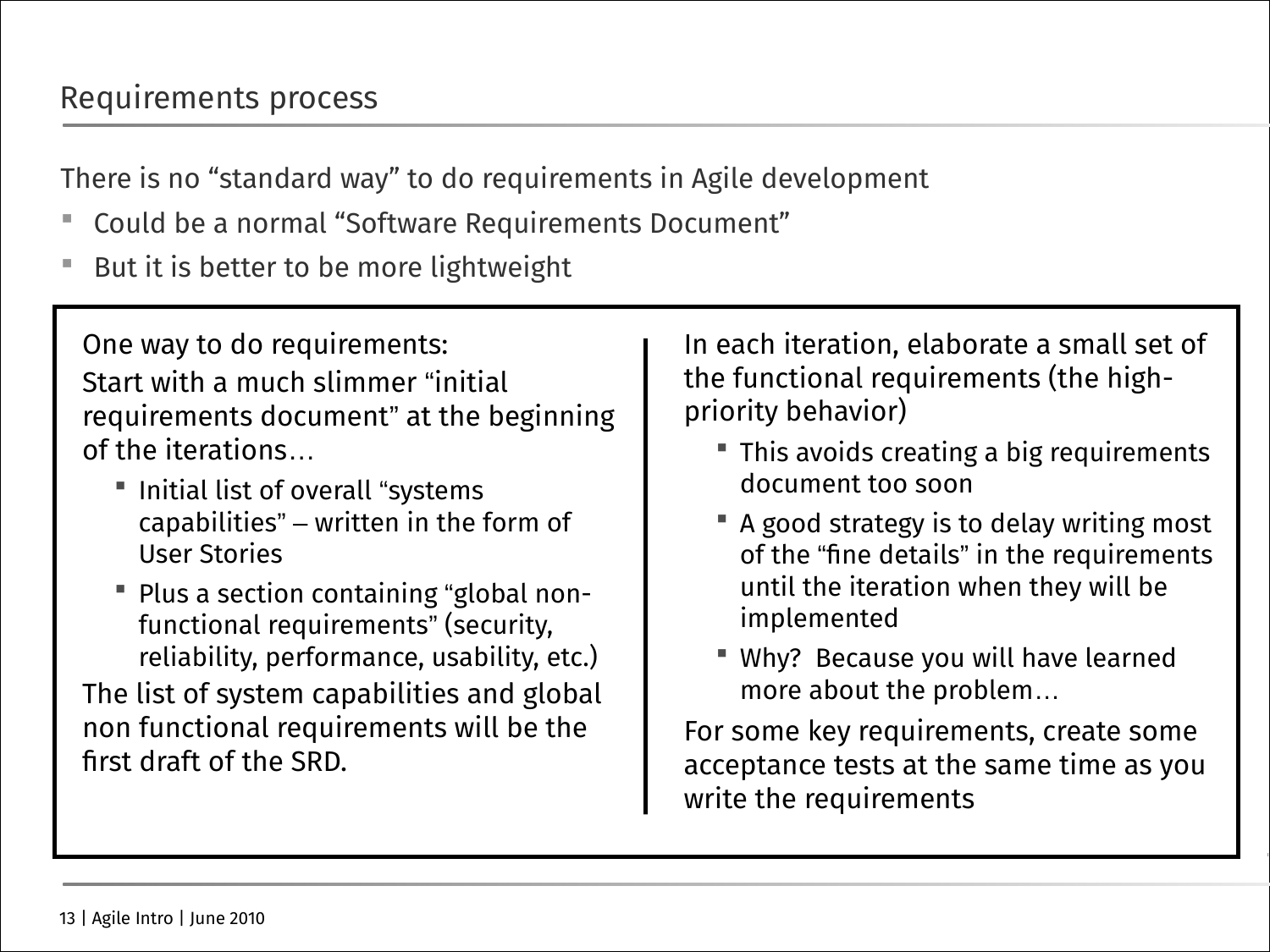

Requirements process
There is no “standard way” to do requirements in Agile development
Could be a normal “Software Requirements Document”
But it is better to be more lightweight

In each iteration, elaborate a small set of the functional requirements (the high-priority behavior)
This avoids creating a big requirements document too soon
A good strategy is to delay writing most of the “fine details” in the requirements until the iteration when they will be implemented
Why?  Because you will have learned more about the problem…
For some key requirements, create some acceptance tests at the same time as you write the requirements
One way to do requirements:
Start with a much slimmer “initial requirements document” at the beginning of the iterations…
Initial list of overall “systems capabilities” – written in the form of User Stories
Plus a section containing “global non-functional requirements” (security, reliability, performance, usability, etc.)
The list of system capabilities and global non functional requirements will be the first draft of the SRD.

13 | Agile Intro | June 2010